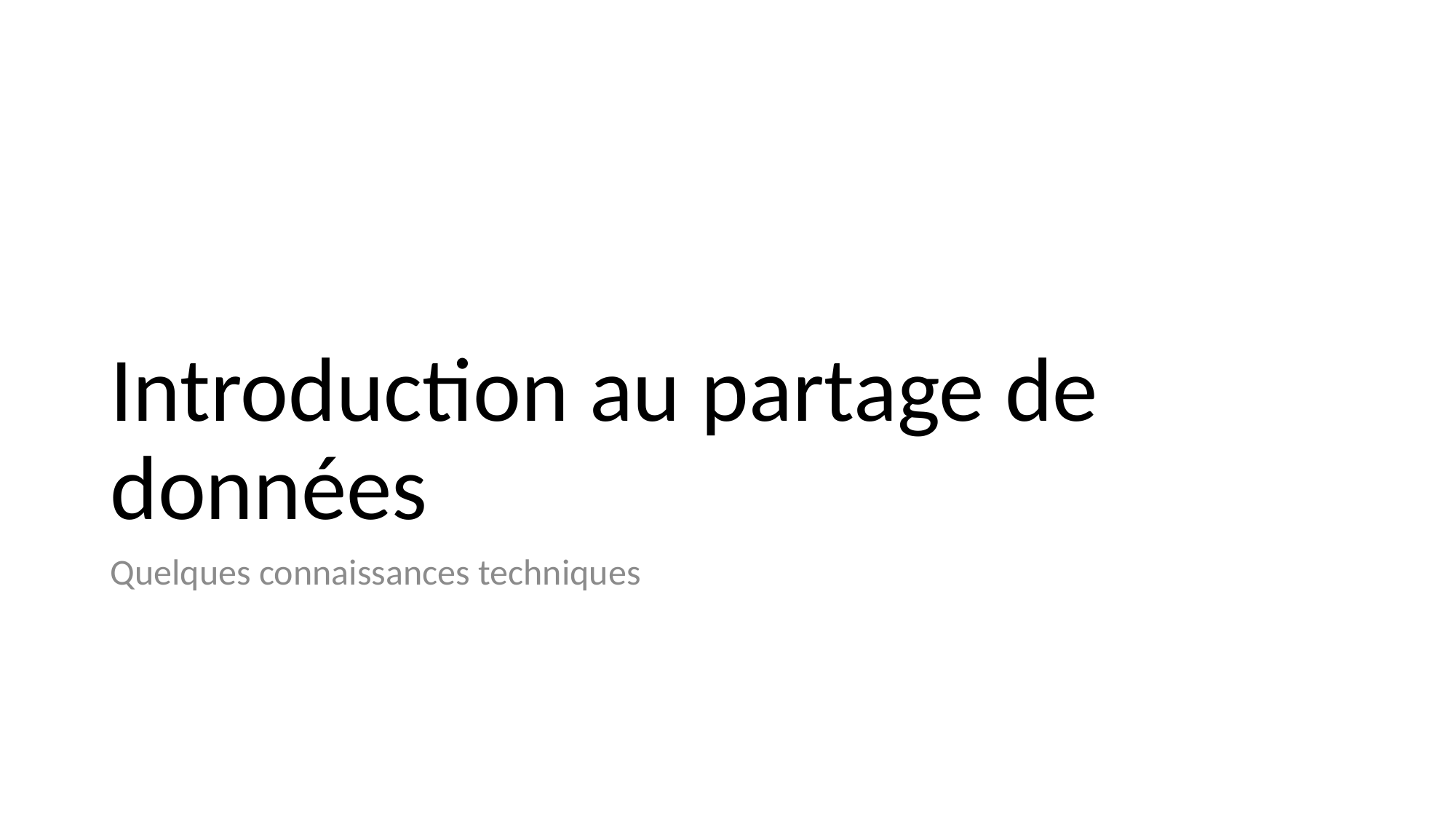

# Introduction au partage de données
Quelques connaissances techniques